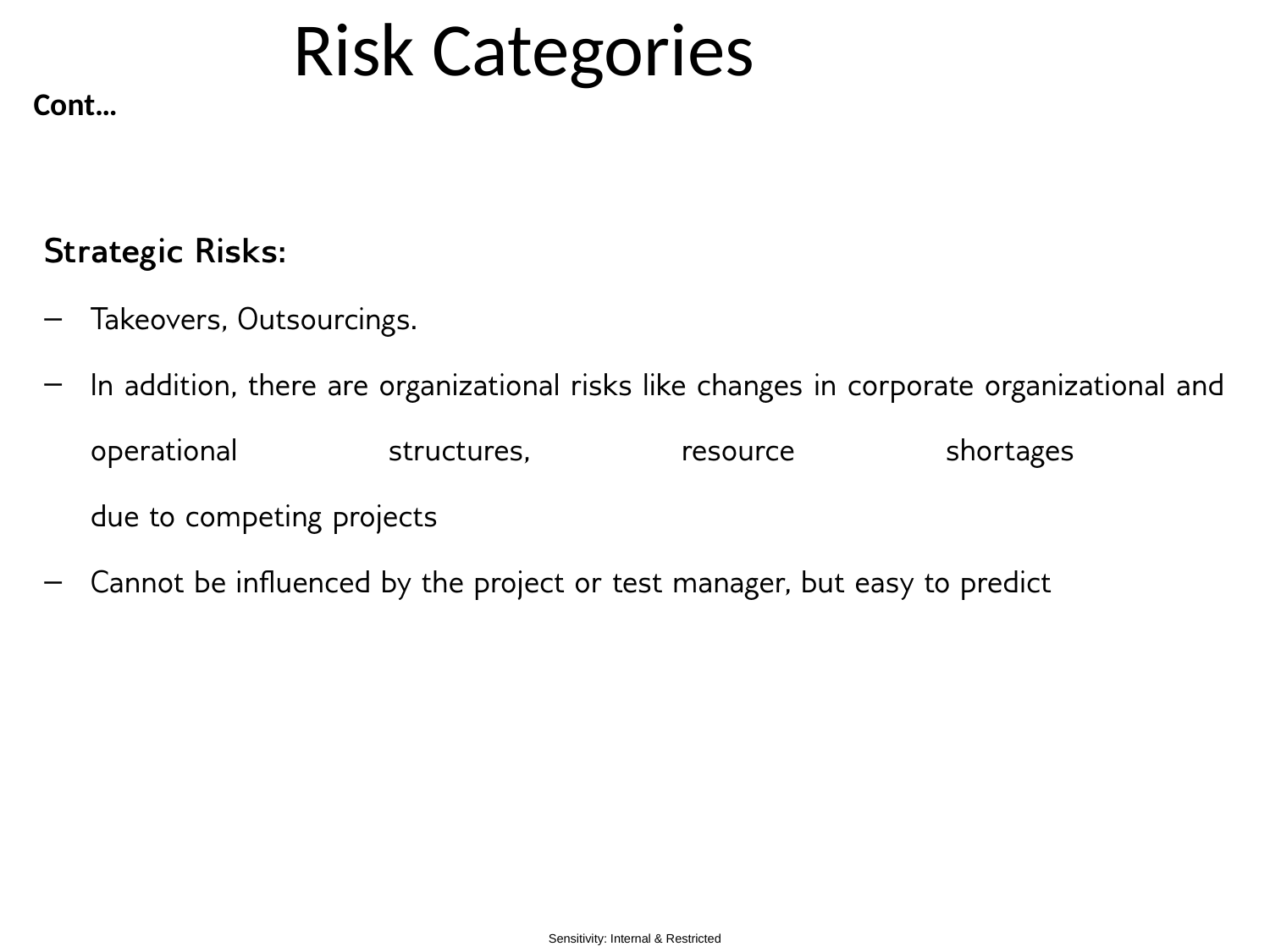

# Risk Categories
Cont…
Strategic Risks:
Takeovers, Outsourcings.
In addition, there are organizational risks like changes in corporate organizational and operational structures, resource shortages
due to competing projects
Cannot be influenced by the project or test manager, but easy to predict